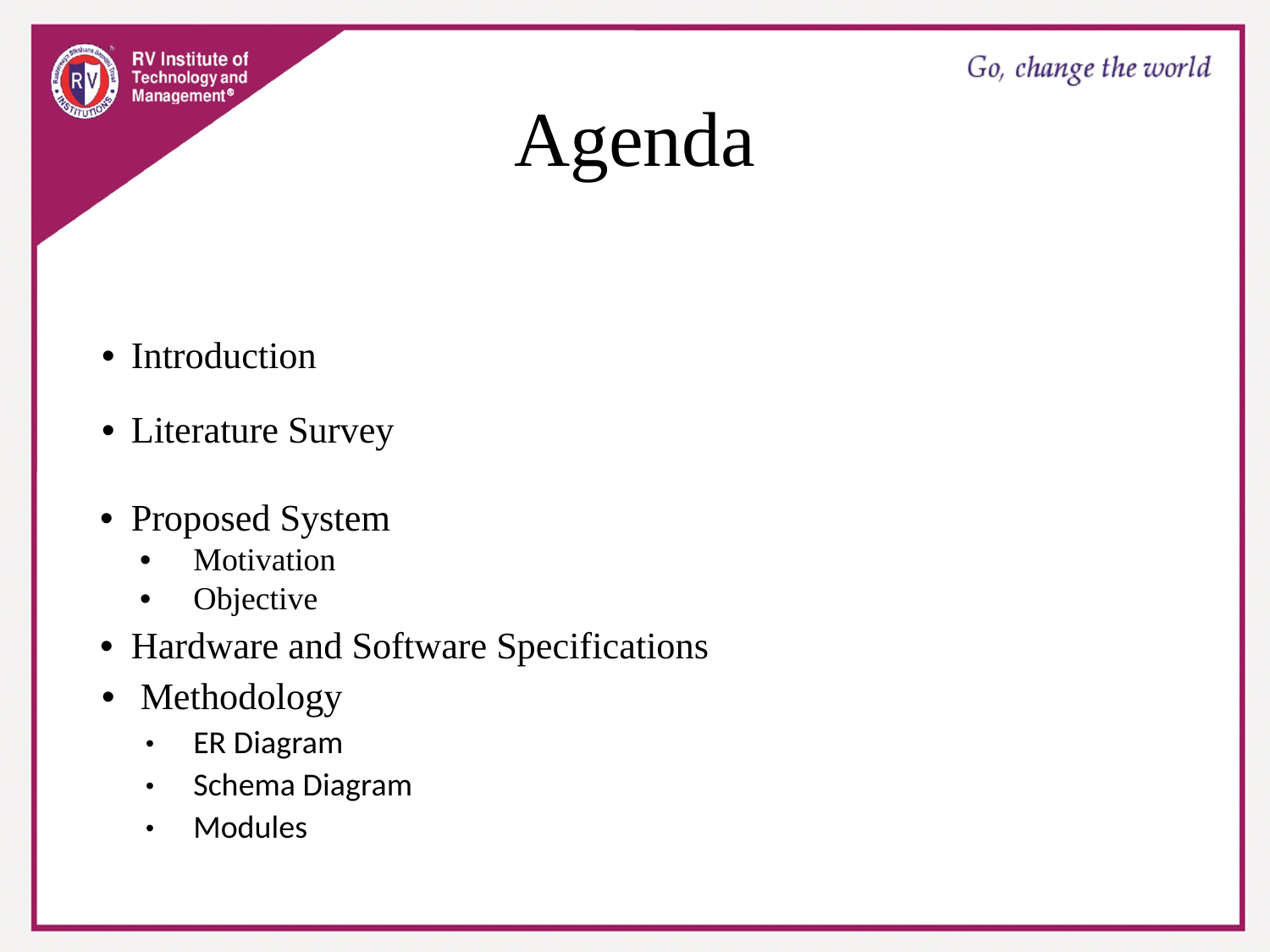

# Agenda

Introduction

Literature Survey

Proposed System
Motivation
Objective
Hardware and Software Specifications
 Methodology
ER Diagram
Schema Diagram
Modules